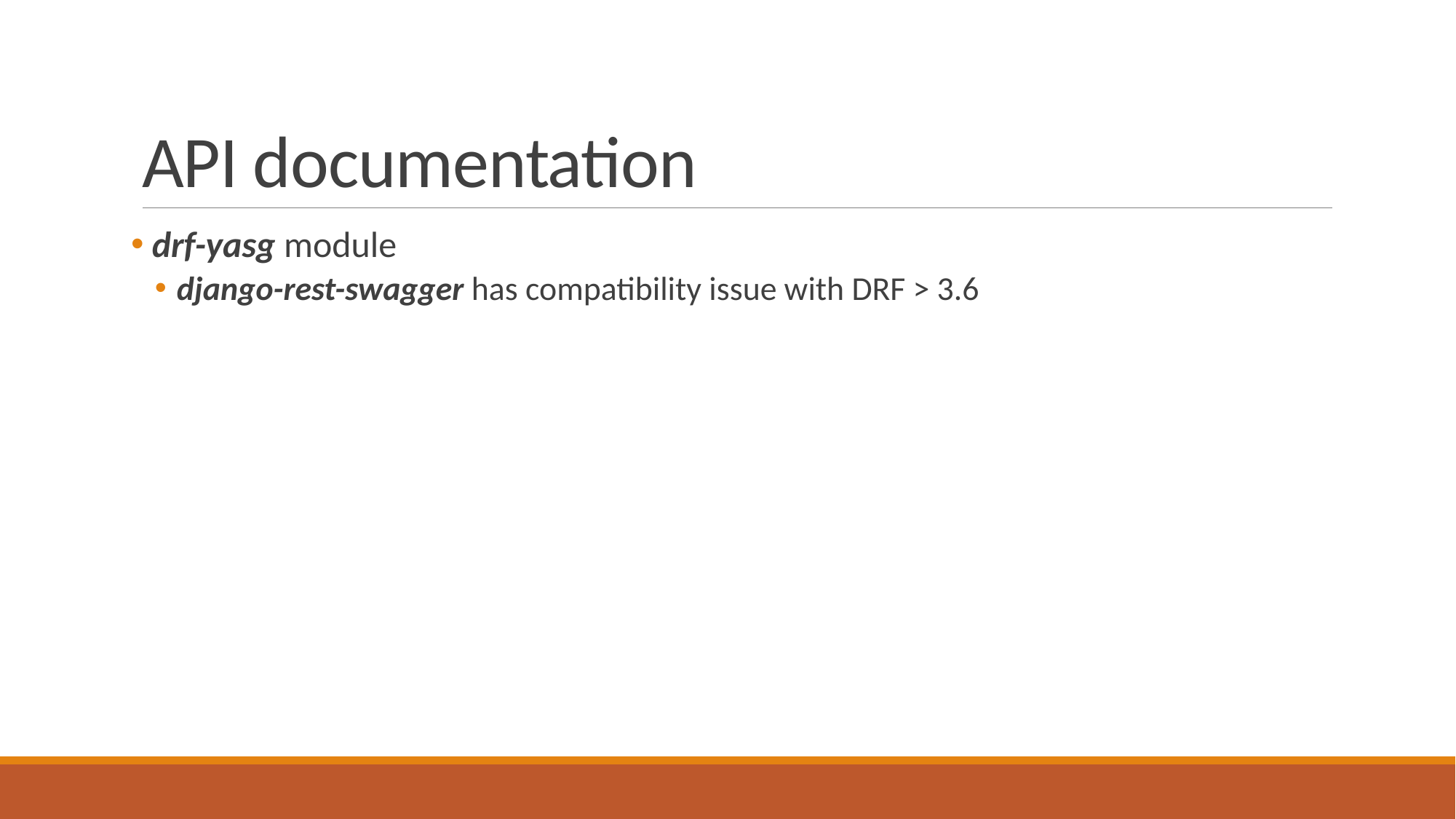

# API documentation
 drf-yasg module
django-rest-swagger has compatibility issue with DRF > 3.6